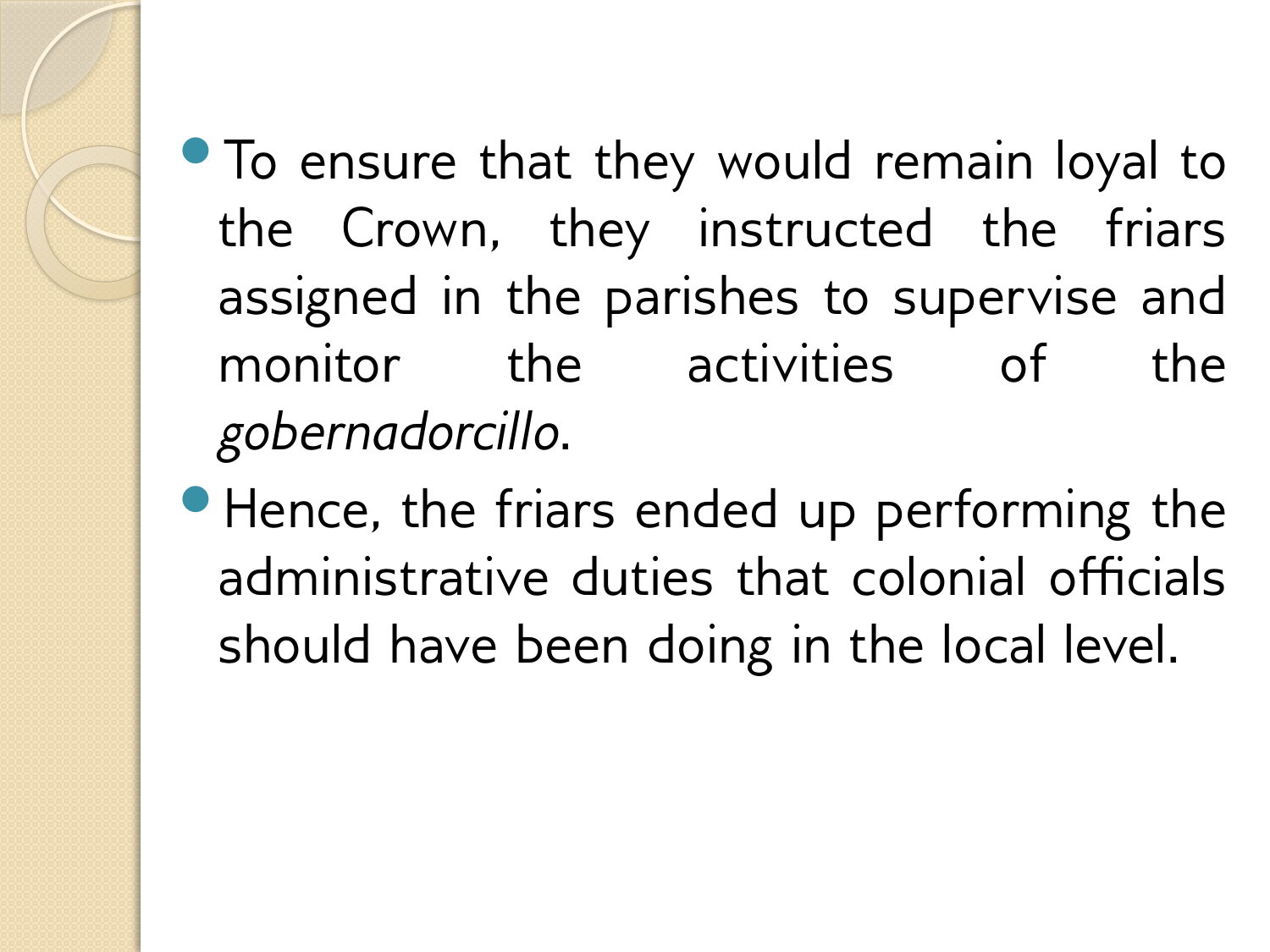

To ensure that they would remain loyal to the Crown, they instructed the friars assigned in the parishes to supervise and monitor the activities of the gobernadorcillo.
Hence, the friars ended up performing the administrative duties that colonial officials should have been doing in the local level.